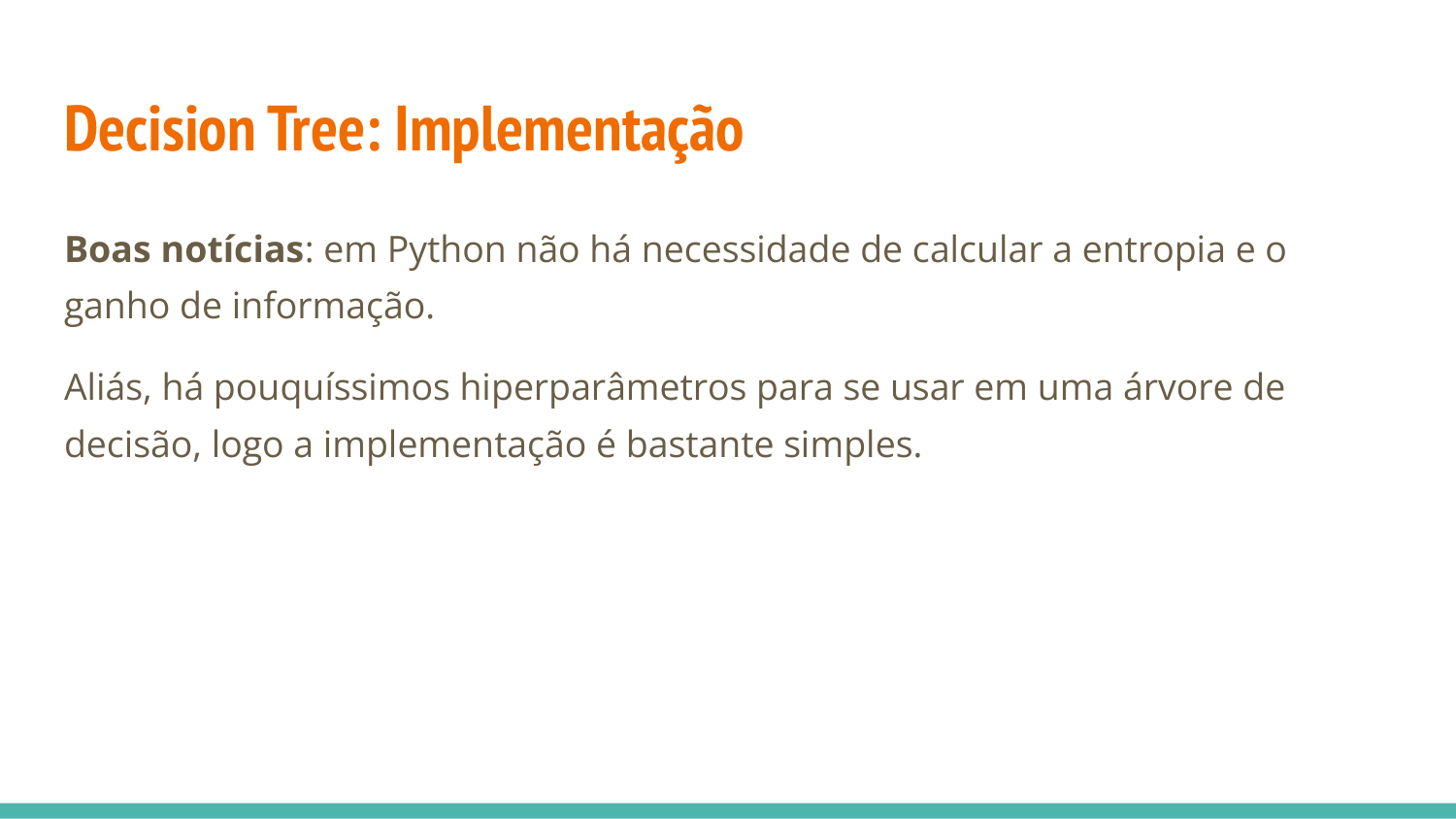

# Decision Tree: Implementação
Boas notícias: em Python não há necessidade de calcular a entropia e o ganho de informação.
Aliás, há pouquíssimos hiperparâmetros para se usar em uma árvore de decisão, logo a implementação é bastante simples.